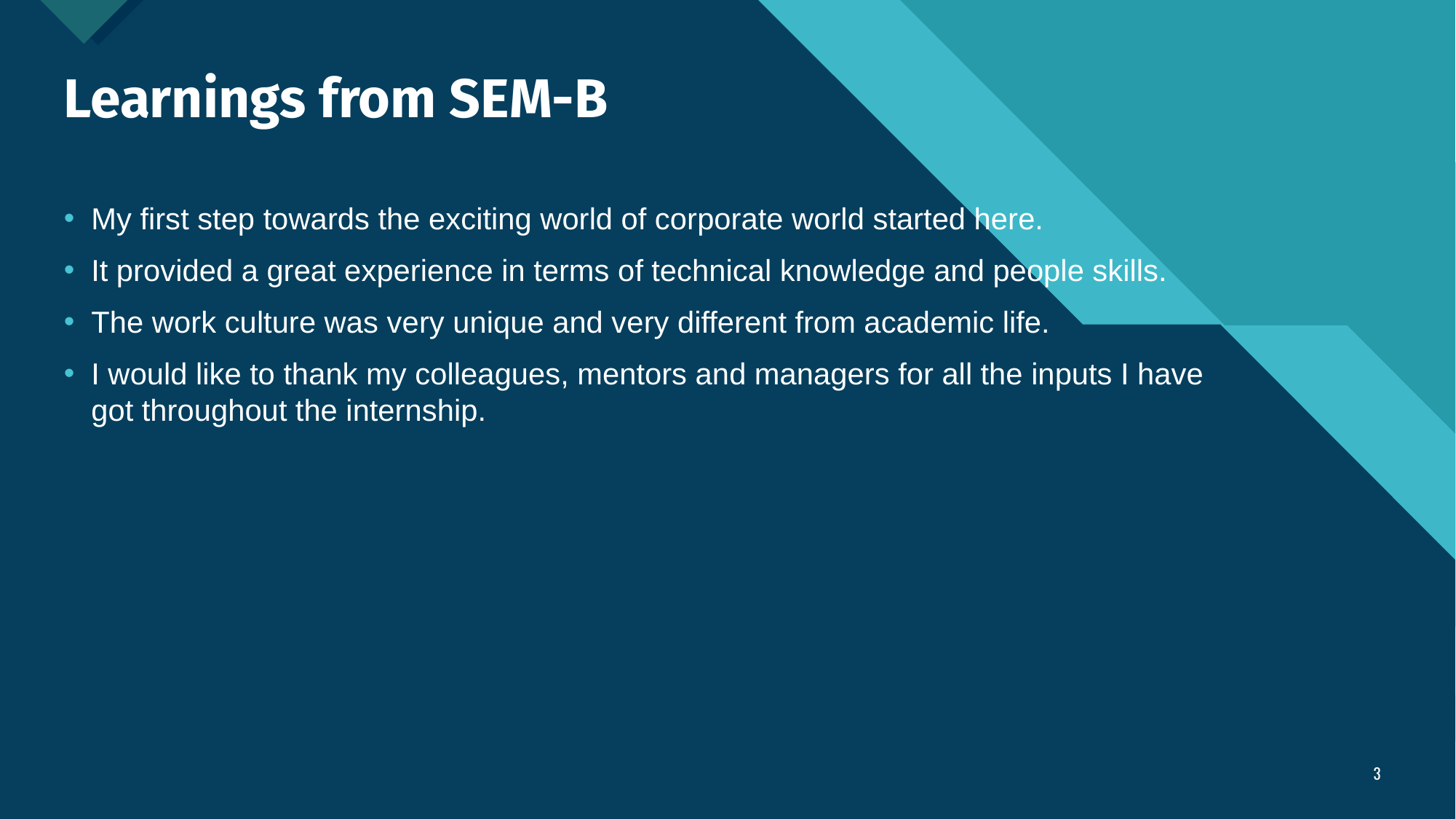

# Learnings from SEM-B
My first step towards the exciting world of corporate world started here.
It provided a great experience in terms of technical knowledge and people skills.
The work culture was very unique and very different from academic life.
I would like to thank my colleagues, mentors and managers for all the inputs I have got throughout the internship.

3